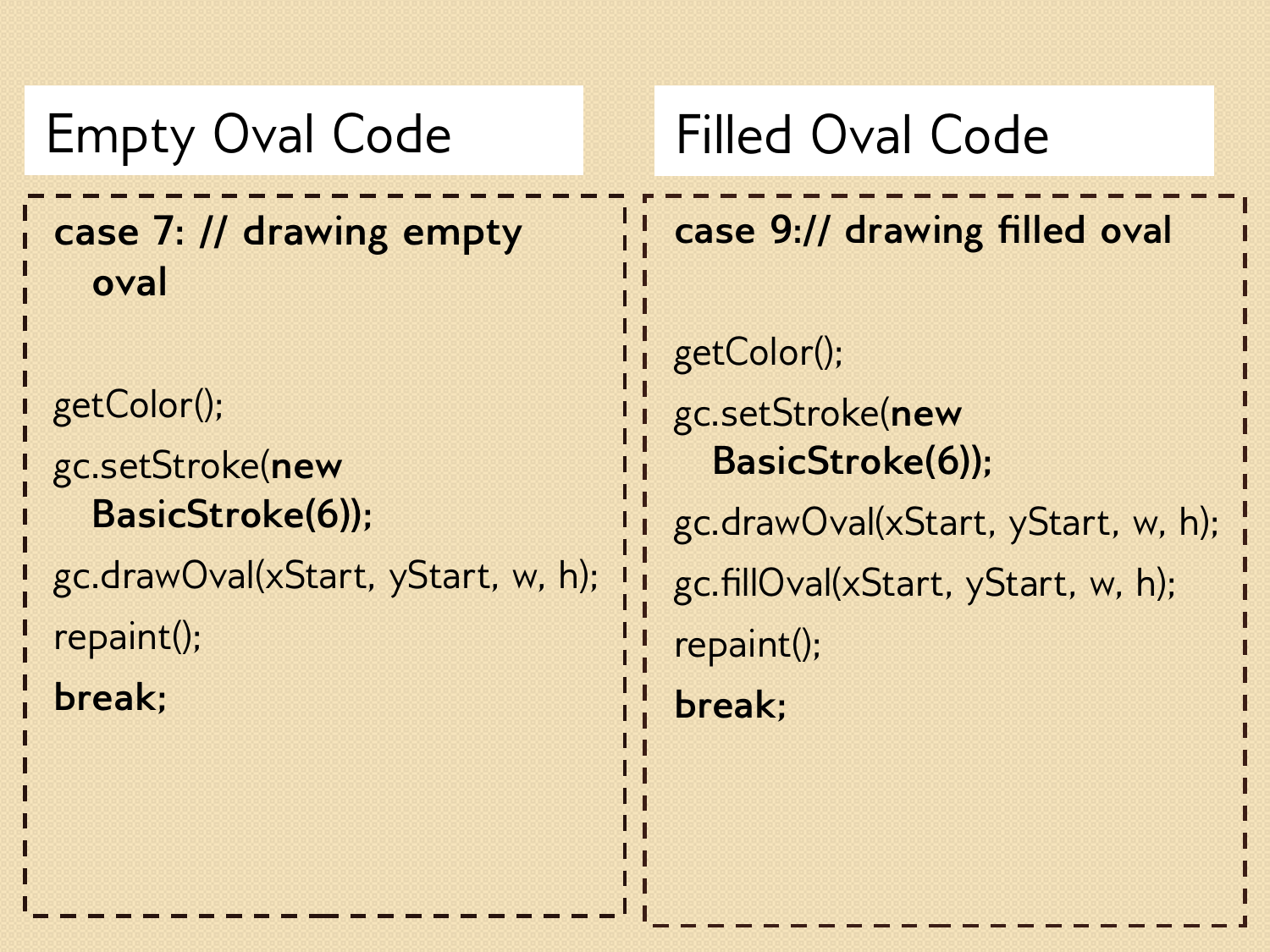

Empty Oval Code
Filled Oval Code
case 7: // drawing empty oval

getColor();
gc.setStroke(new BasicStroke(6));
gc.drawOval(xStart, yStart, w, h);
repaint();
break;
case 9:// drawing filled oval

getColor();
gc.setStroke(new BasicStroke(6));
gc.drawOval(xStart, yStart, w, h);
gc.fillOval(xStart, yStart, w, h);
repaint();
break;